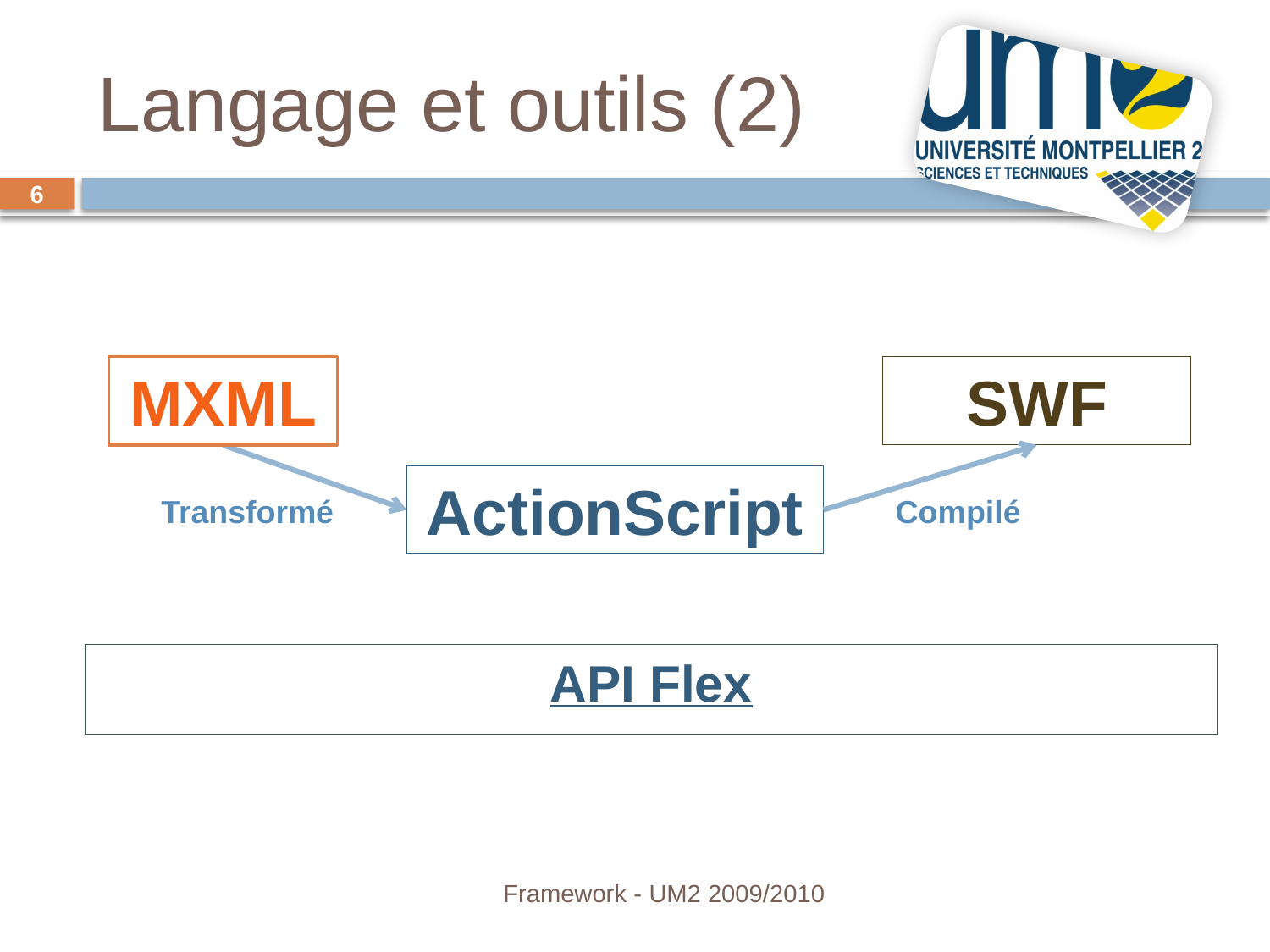

# Langage et outils (2)
6
MXML
SWF
ActionScript
Transformé
Compilé
API Flex

Framework - UM2 2009/2010